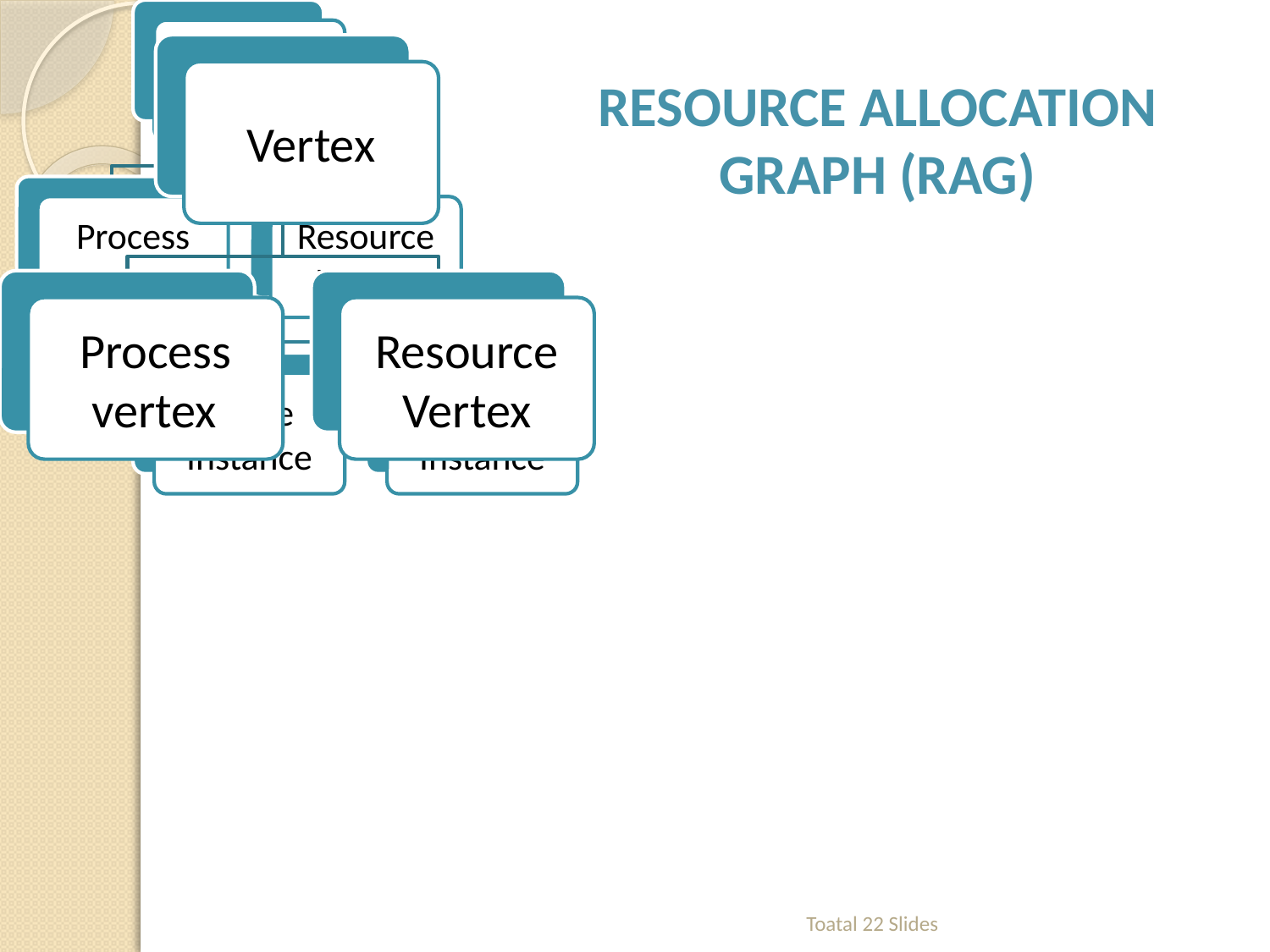

Vertex
Process vertex
Resource Vertex
Single Instance
Multiple Instance
Resource allocation graph (RAG)
Vertex
Process vertex
Resource Vertex
Toatal 22 Slides
12